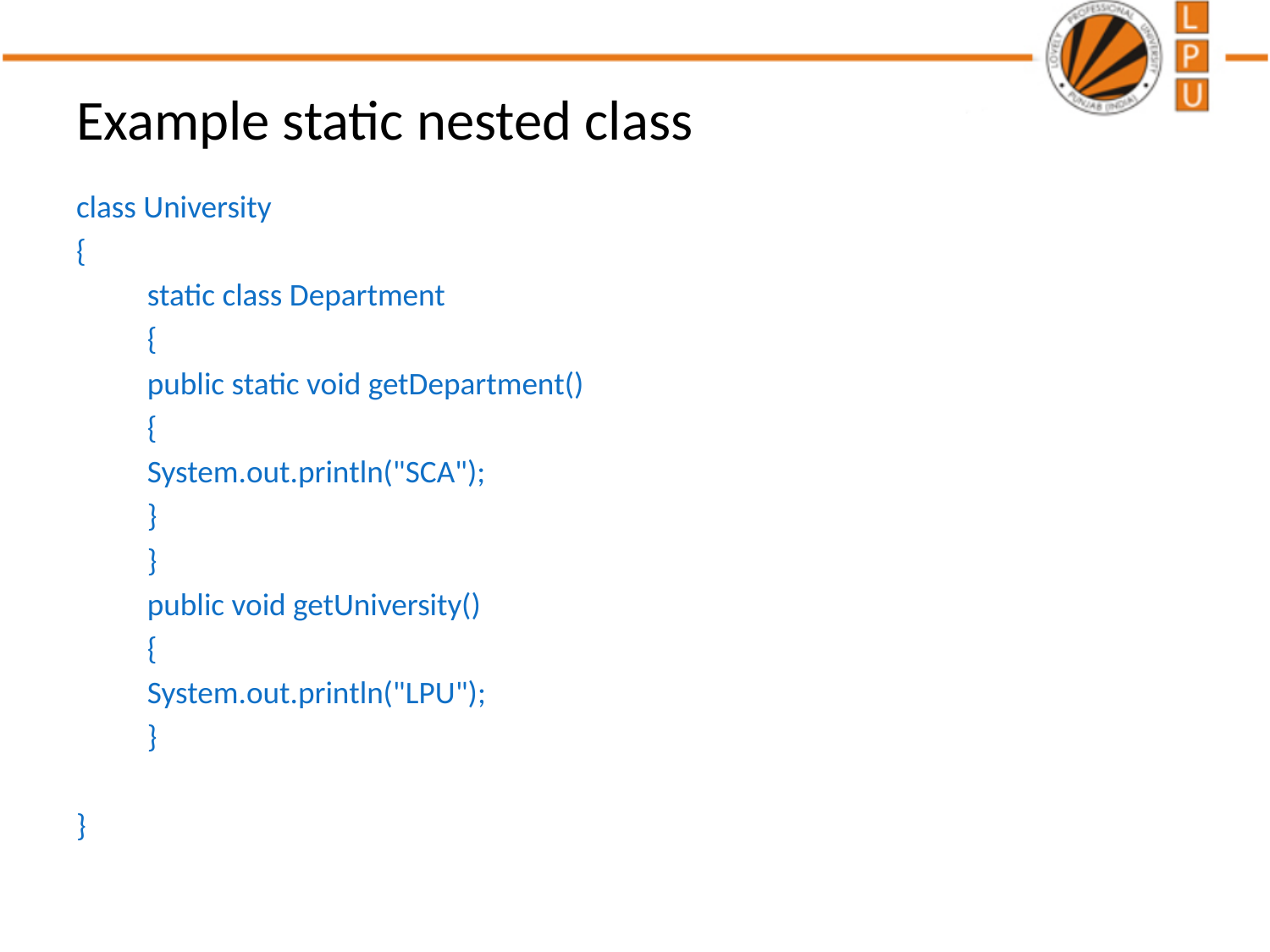

# Example static nested class
class University
{
	static class Department
	{
		public static void getDepartment()
		{
		System.out.println("SCA");
		}
	}
	public void getUniversity()
	{
	System.out.println("LPU");
	}

}